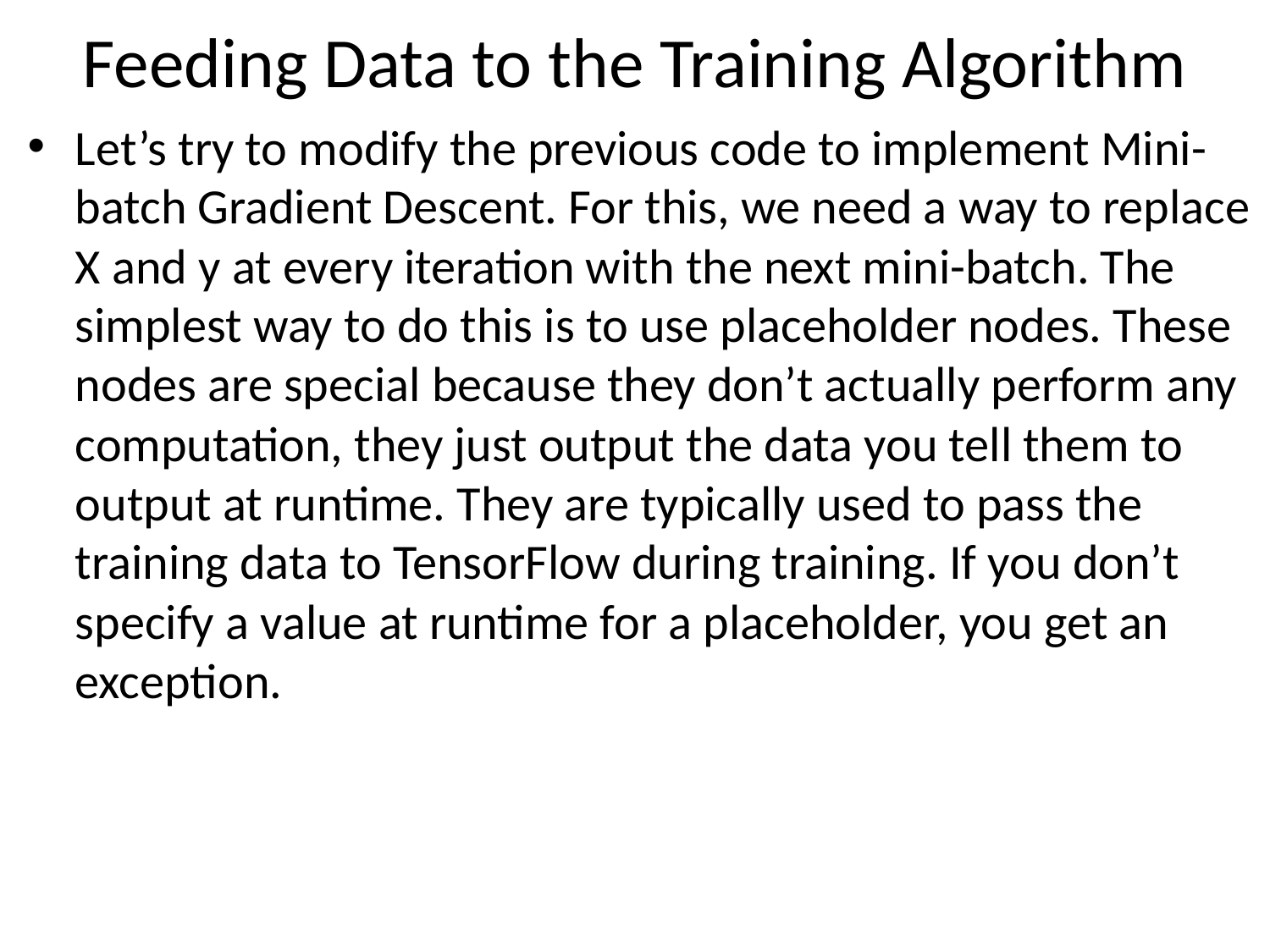

# Feeding Data to the Training Algorithm
Let’s try to modify the previous code to implement Mini-batch Gradient Descent. For this, we need a way to replace X and y at every iteration with the next mini-batch. The simplest way to do this is to use placeholder nodes. These nodes are special because they don’t actually perform any computation, they just output the data you tell them to output at runtime. They are typically used to pass the training data to TensorFlow during training. If you don’t specify a value at runtime for a placeholder, you get an exception.